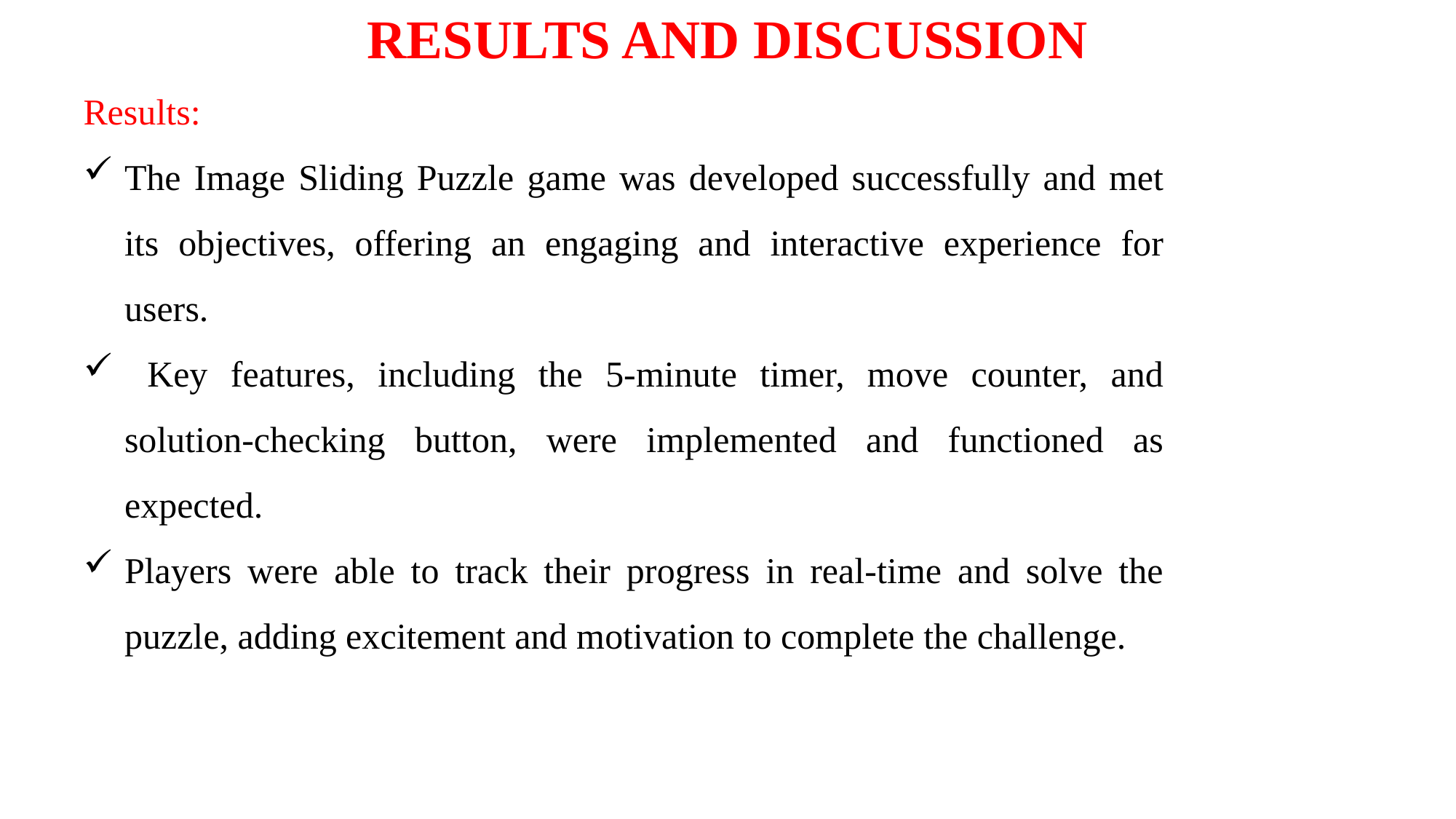

# RESULTS AND DISCUSSION

Results:
The Image Sliding Puzzle game was developed successfully and met its objectives, offering an engaging and interactive experience for users.
 Key features, including the 5-minute timer, move counter, and solution-checking button, were implemented and functioned as expected.
Players were able to track their progress in real-time and solve the puzzle, adding excitement and motivation to complete the challenge.

16